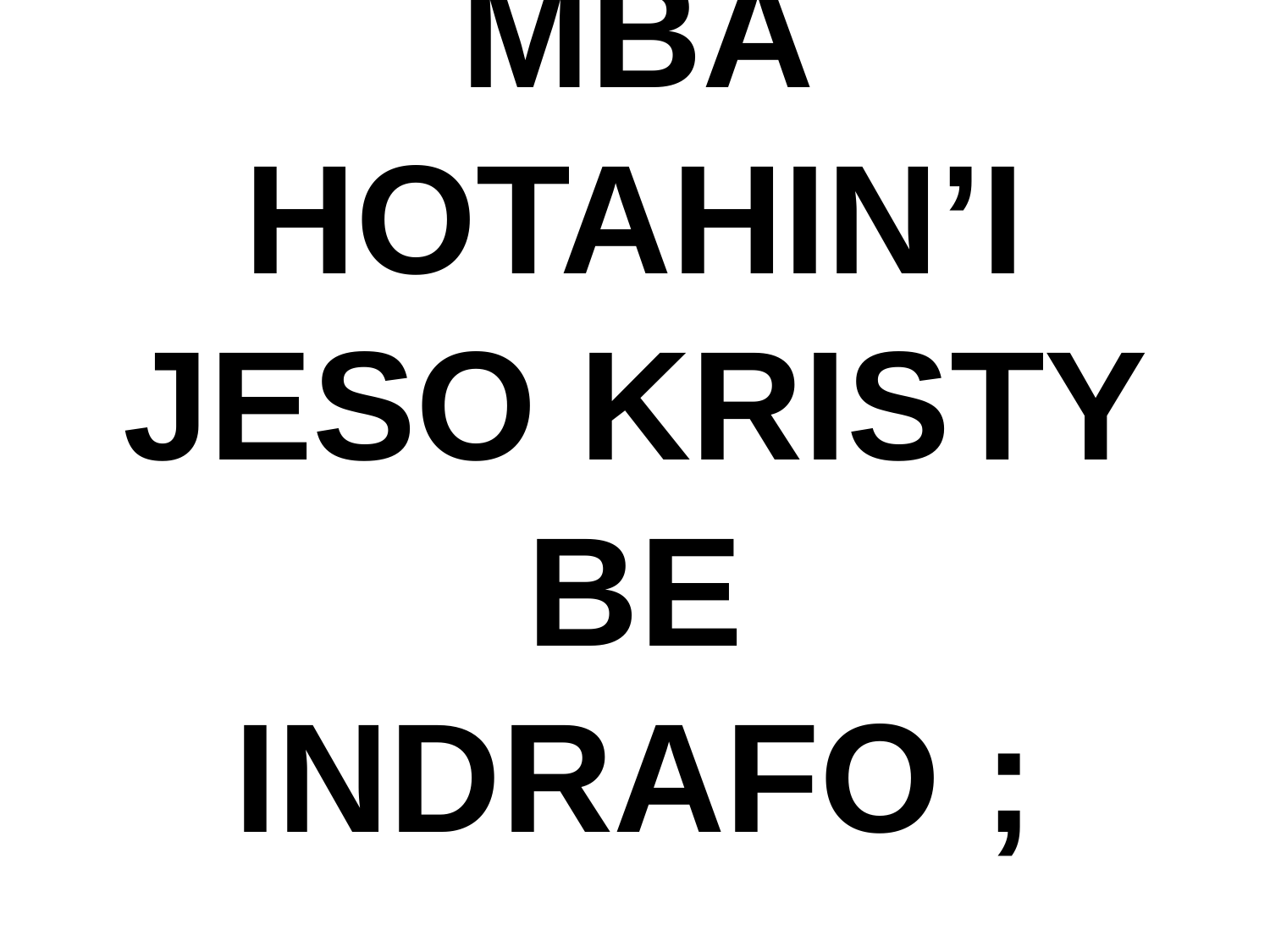

# MBA HOTAHIN’I JESO KRISTY BE INDRAFO ;